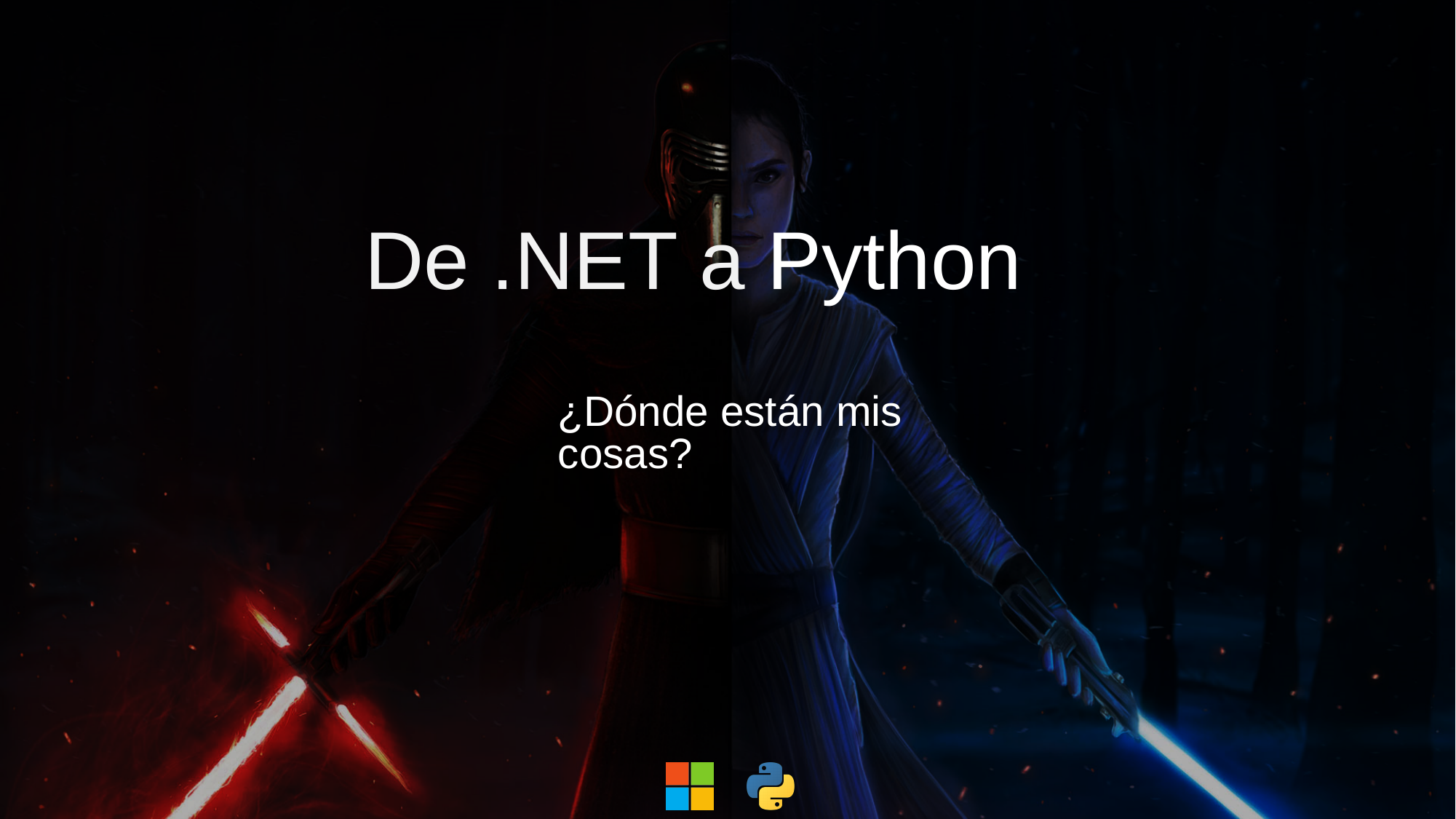

De .NET a
Python
# ¿Dónde están mis cosas?